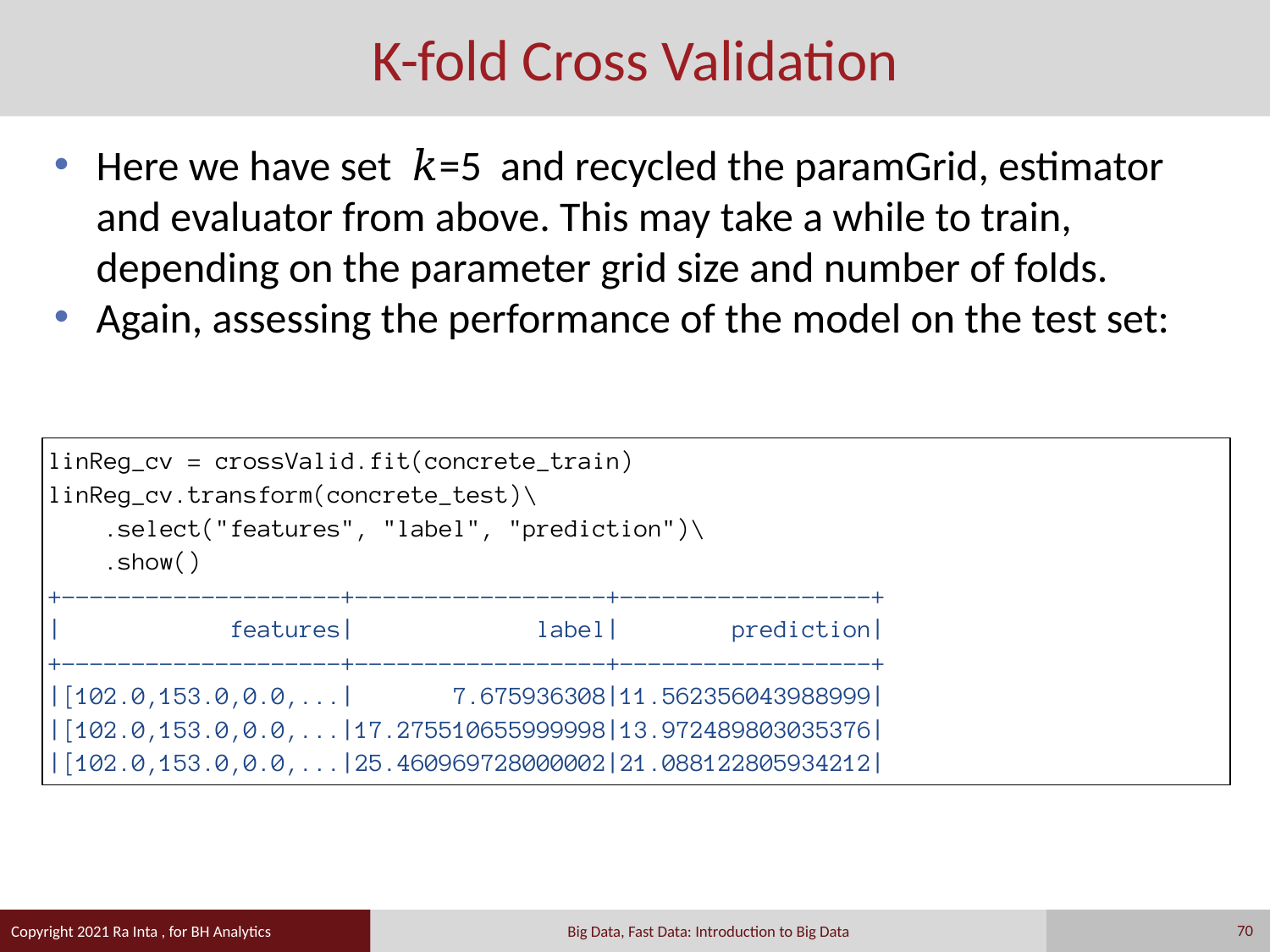

# K-fold Cross Validation
Here we have set  𝑘=5  and recycled the paramGrid, estimator and evaluator from above. This may take a while to train, depending on the parameter grid size and number of folds.
Again, assessing the performance of the model on the test set:
linReg_cv = crossValid.fit(concrete_train)
linReg_cv.transform(concrete_test)\
    .select("features", "label", "prediction")\
    .show()
+--------------------+------------------+------------------+
|            features|             label|        prediction|
+--------------------+------------------+------------------+
|[102.0,153.0,0.0,...|       7.675936308|11.562356043988999|
|[102.0,153.0,0.0,...|17.275510655999998|13.972489803035376|
|[102.0,153.0,0.0,...|25.460969728000002|21.088122805934212|
70